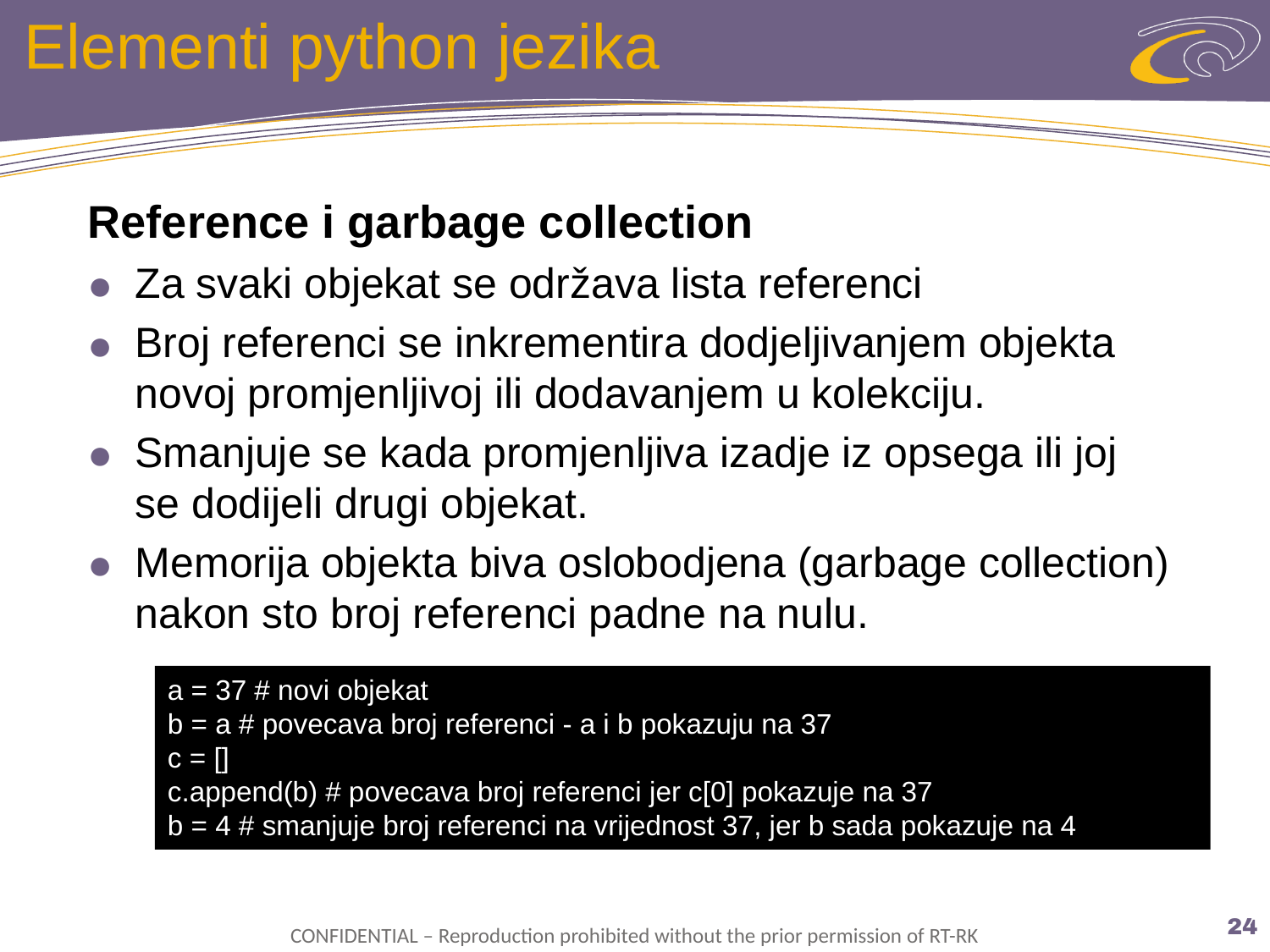

# Elementi python jezika
Reference i garbage collection
Za svaki objekat se održava lista referenci
Broj referenci se inkrementira dodjeljivanjem objekta novoj promjenljivoj ili dodavanjem u kolekciju.
Smanjuje se kada promjenljiva izadje iz opsega ili joj se dodijeli drugi objekat.
Memorija objekta biva oslobodjena (garbage collection) nakon sto broj referenci padne na nulu.

a = 37 # novi objekat
b = a # povecava broj referenci - a i b pokazuju na 37
c = []
c.append(b) # povecava broj referenci jer c[0] pokazuje na 37
b = 4 # smanjuje broj referenci na vrijednost 37, jer b sada pokazuje na 4